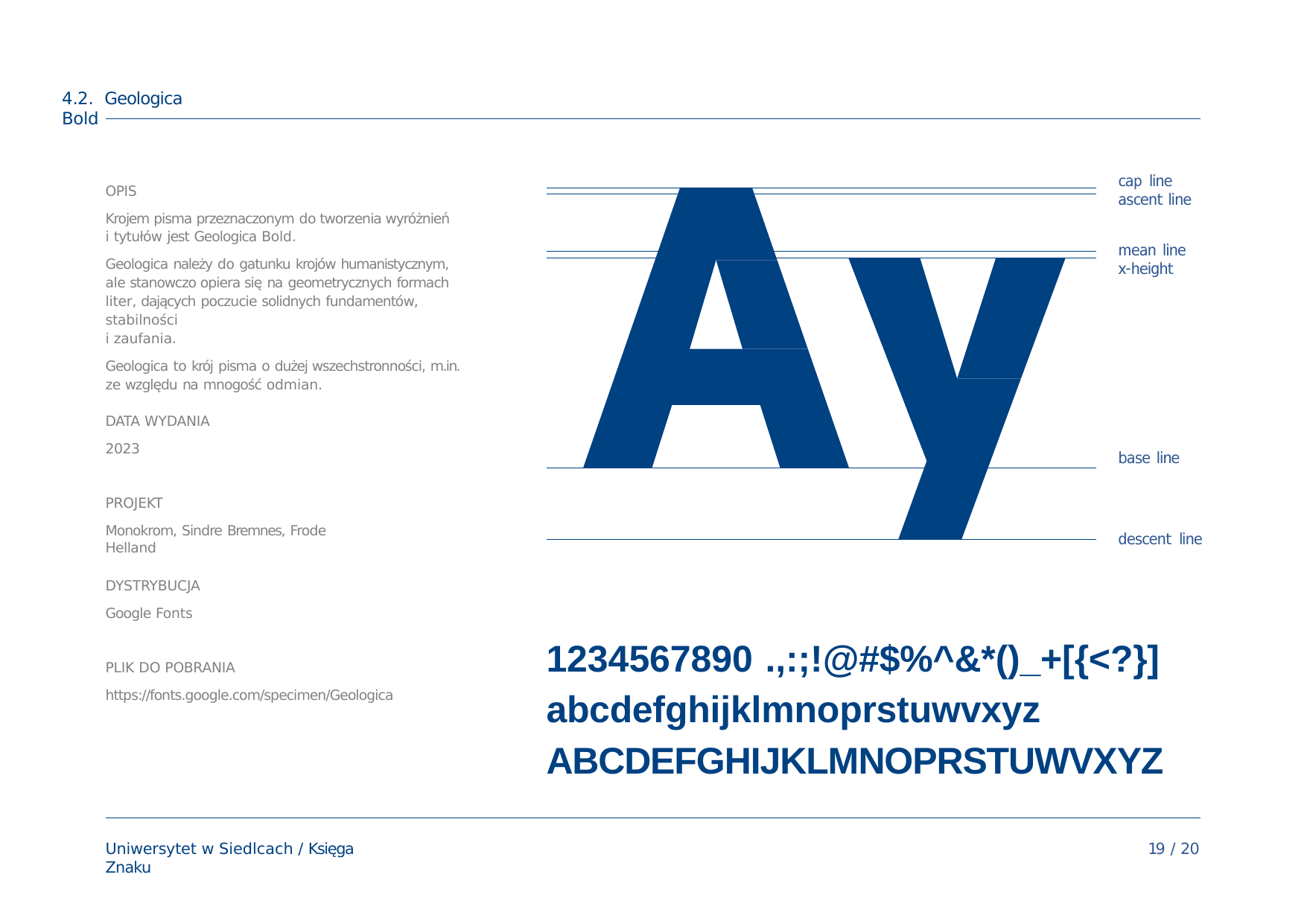

4.2. Geologica Bold
cap line ascent line
OPIS
Krojem pisma przeznaczonym do tworzenia wyróżnień i tytułów jest Geologica Bold.
Geologica należy do gatunku krojów humanistycznym, ale stanowczo opiera się na geometrycznych formach liter, dających poczucie solidnych fundamentów, stabilności
i zaufania.
Geologica to krój pisma o dużej wszechstronności, m.in. ze względu na mnogość odmian.

mean line x-height
DATA WYDANIA
2023
base line
PROJEKT
Monokrom, Sindre Bremnes, Frode Helland
descent line
DYSTRYBUCJA
Google Fonts
1234567890 .,:;!@#$%^&*()_+[{<?}]
abcdefghijklmnoprstuwvxyz
ABCDEFGHIJKLMNOPRSTUWVXYZ
PLIK DO POBRANIA
https://fonts.google.com/specimen/Geologica
Uniwersytet w Siedlcach / Księga Znaku
19 / 20